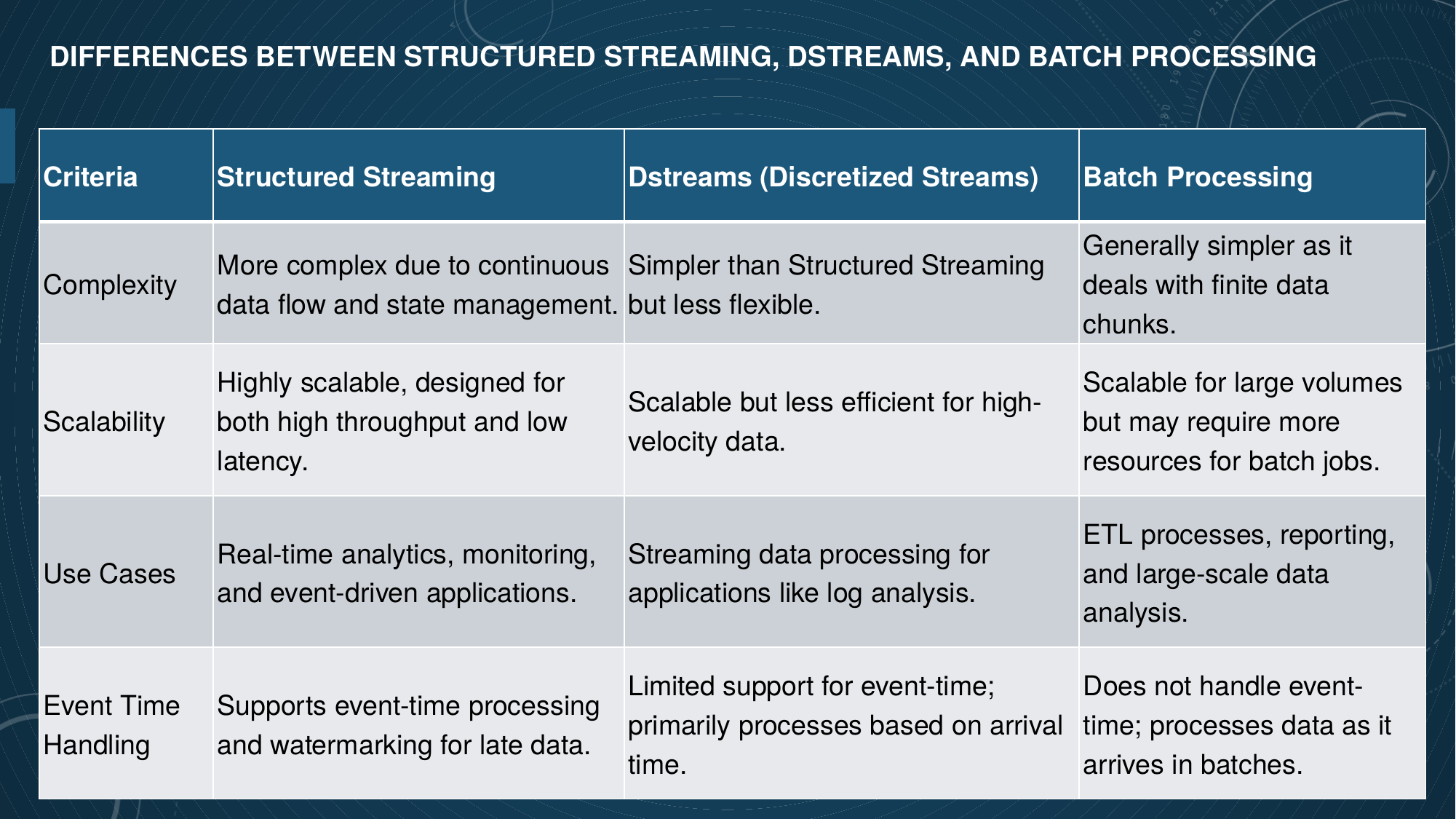

# Differences between Structured Streaming, DStreams, and batch processing
| Criteria | Structured Streaming | Dstreams (Discretized Streams) | Batch Processing |
| --- | --- | --- | --- |
| Complexity | More complex due to continuous data flow and state management. | Simpler than Structured Streaming but less flexible. | Generally simpler as it deals with finite data chunks. |
| Scalability | Highly scalable, designed for both high throughput and low latency. | Scalable but less efficient for high-velocity data. | Scalable for large volumes but may require more resources for batch jobs. |
| Use Cases | Real-time analytics, monitoring, and event-driven applications. | Streaming data processing for applications like log analysis. | ETL processes, reporting, and large-scale data analysis. |
| Event Time Handling | Supports event-time processing and watermarking for late data. | Limited support for event-time; primarily processes based on arrival time. | Does not handle event-time; processes data as it arrives in batches. |